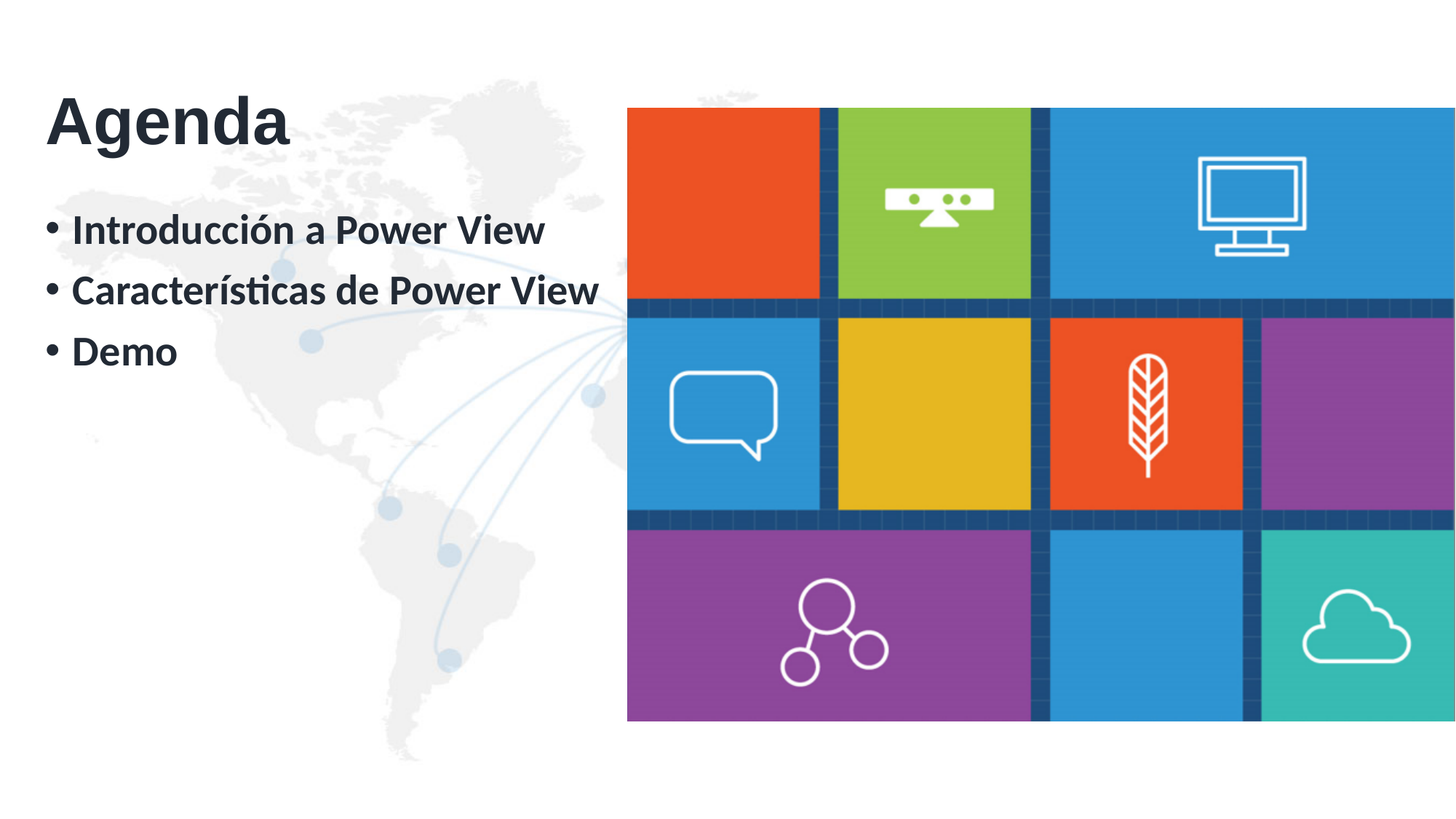

# Agenda
Introducción a Power View
Características de Power View
Demo